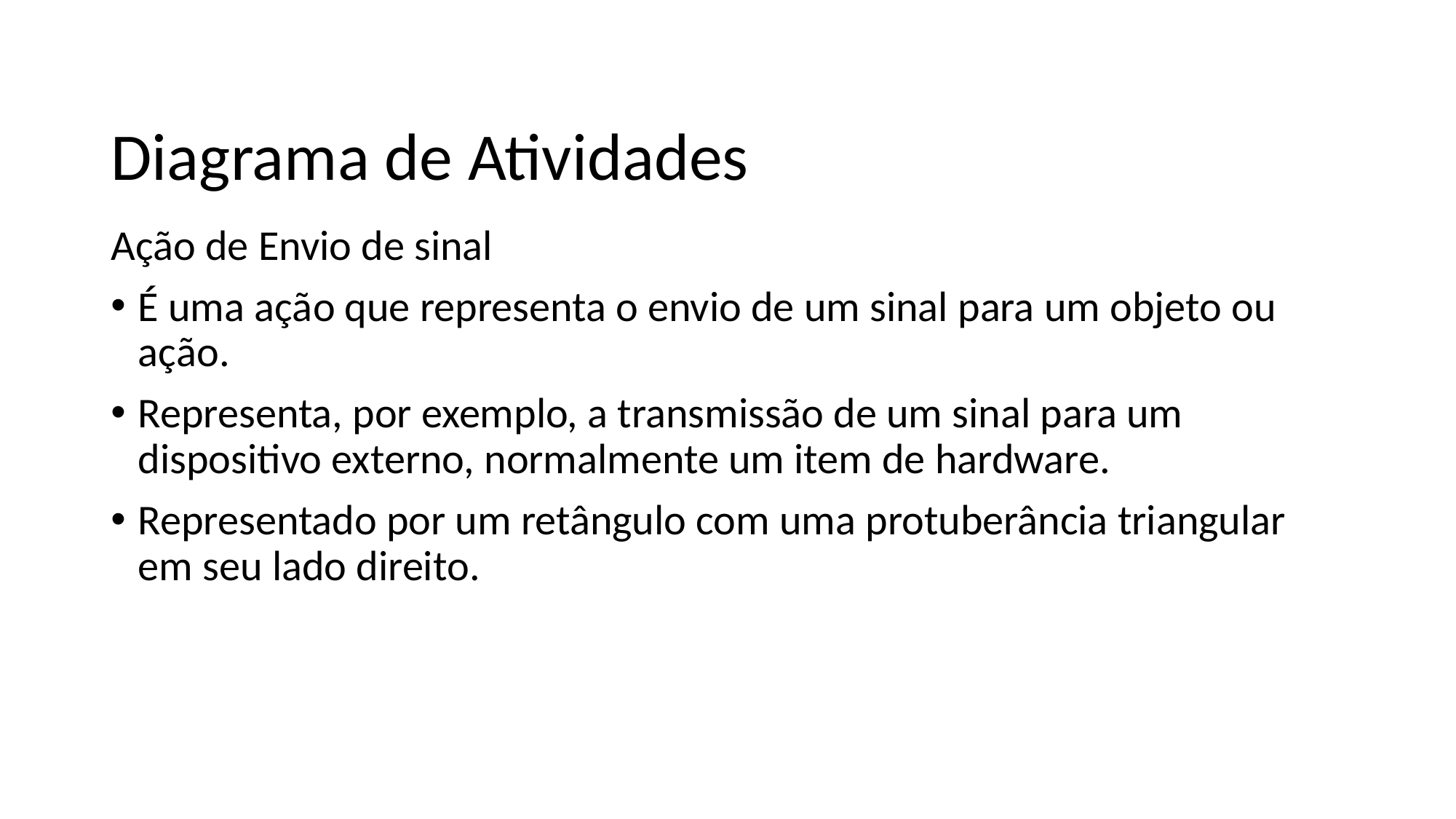

# Diagrama de Atividades
Ação de Envio de sinal
É uma ação que representa o envio de um sinal para um objeto ou ação.
Representa, por exemplo, a transmissão de um sinal para um dispositivo externo, normalmente um item de hardware.
Representado por um retângulo com uma protuberância triangular em seu lado direito.